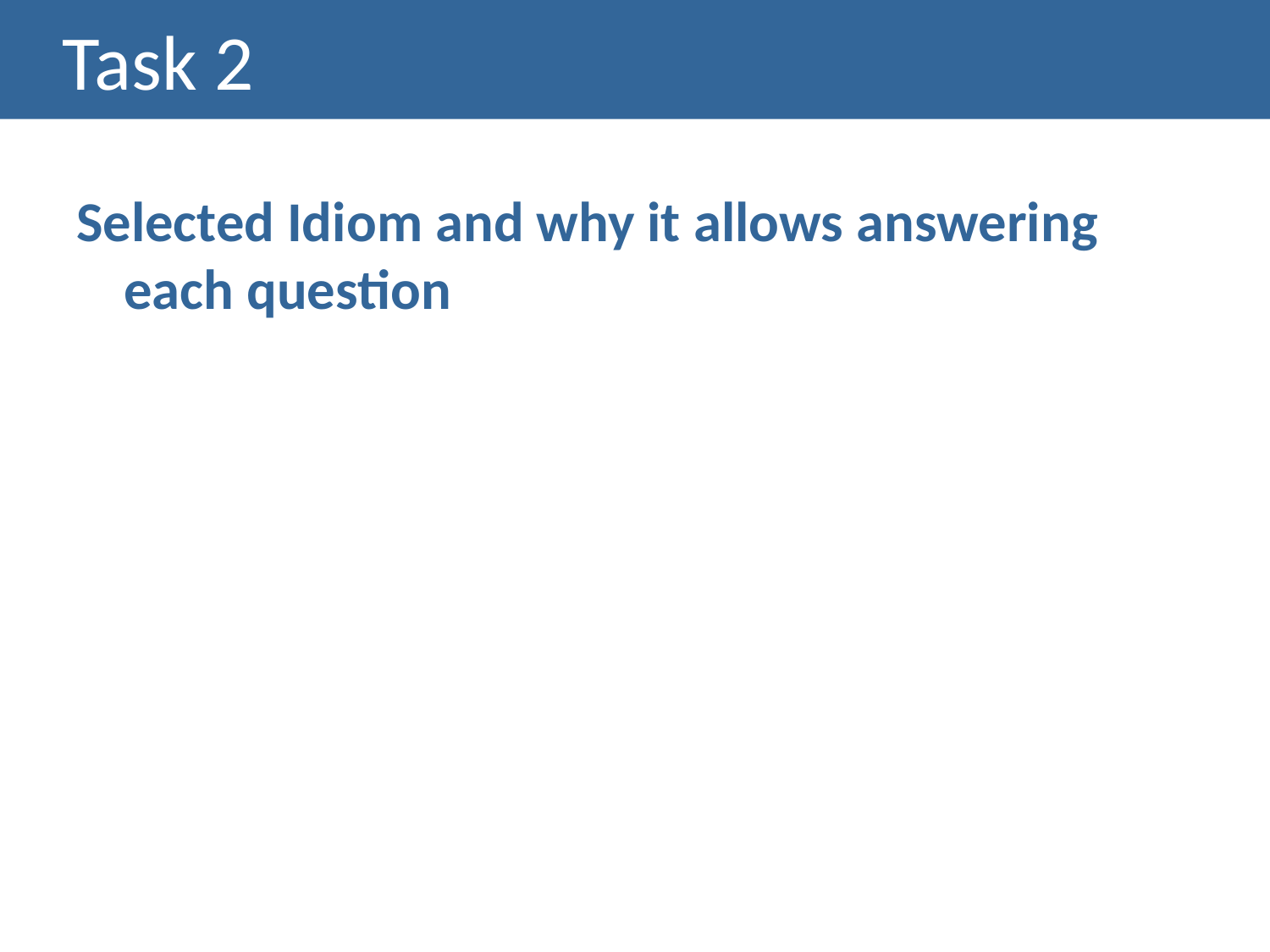

# Task 2
Selected Idiom and why it allows answering each question